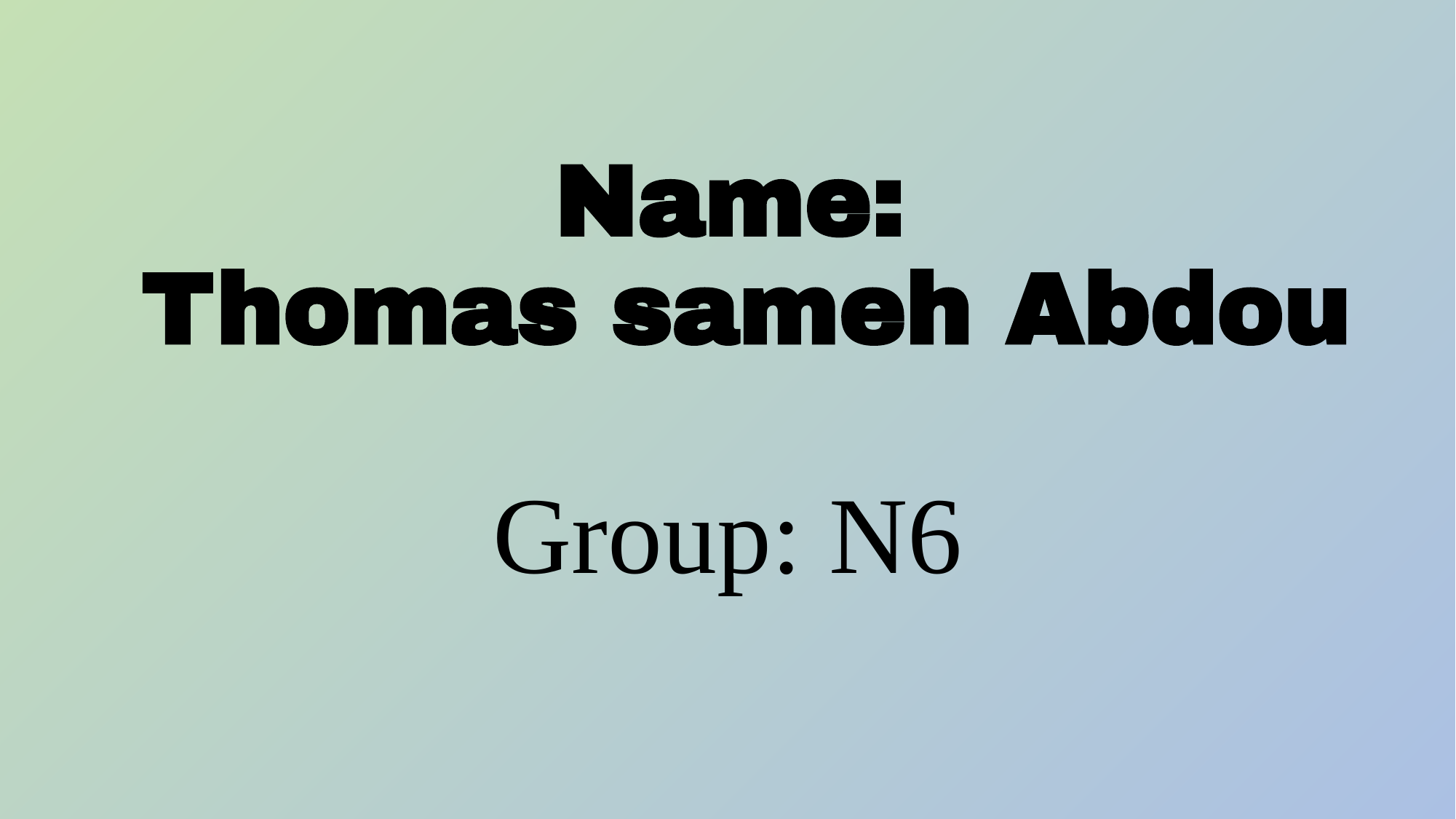

# Name: Thomas sameh Abdou
Group: N6